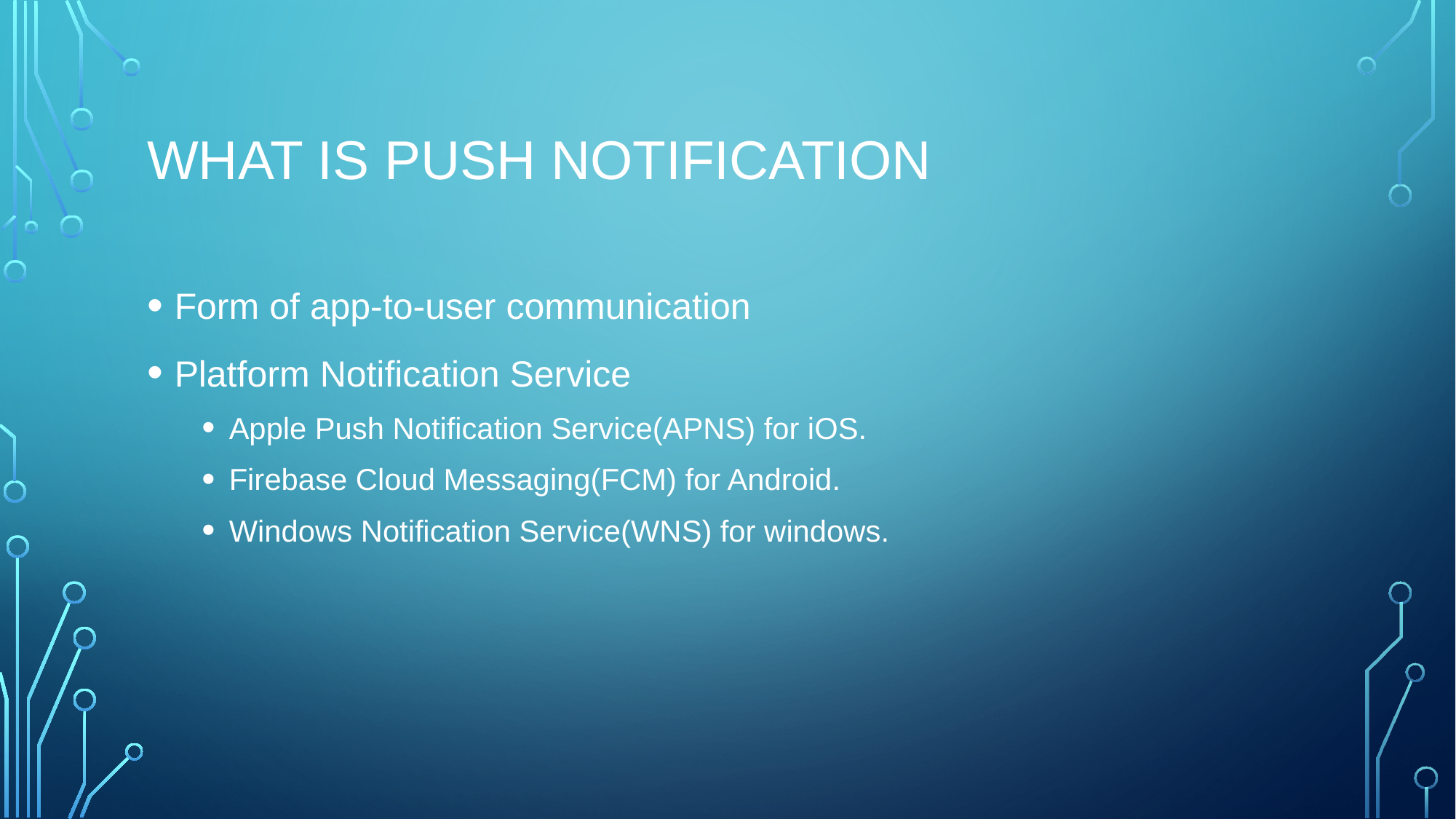

# What is Push Notification
Form of app-to-user communication
Platform Notification Service
Apple Push Notification Service(APNS) for iOS.
Firebase Cloud Messaging(FCM) for Android.
Windows Notification Service(WNS) for windows.